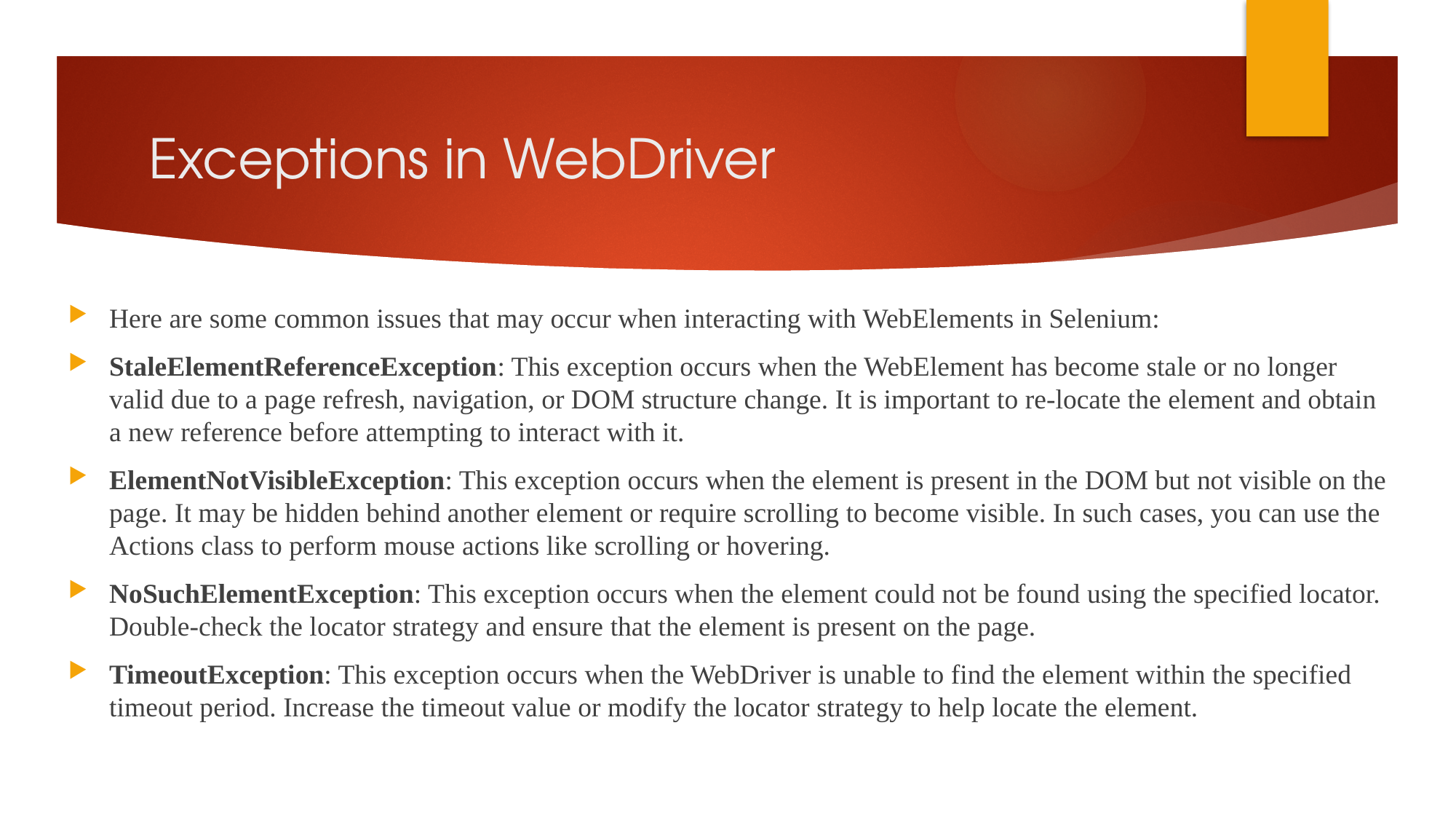

# Exceptions in WebDriver
Here are some common issues that may occur when interacting with WebElements in Selenium:
StaleElementReferenceException: This exception occurs when the WebElement has become stale or no longer valid due to a page refresh, navigation, or DOM structure change. It is important to re-locate the element and obtain a new reference before attempting to interact with it.
ElementNotVisibleException: This exception occurs when the element is present in the DOM but not visible on the page. It may be hidden behind another element or require scrolling to become visible. In such cases, you can use the Actions class to perform mouse actions like scrolling or hovering.
NoSuchElementException: This exception occurs when the element could not be found using the specified locator. Double-check the locator strategy and ensure that the element is present on the page.
TimeoutException: This exception occurs when the WebDriver is unable to find the element within the specified timeout period. Increase the timeout value or modify the locator strategy to help locate the element.